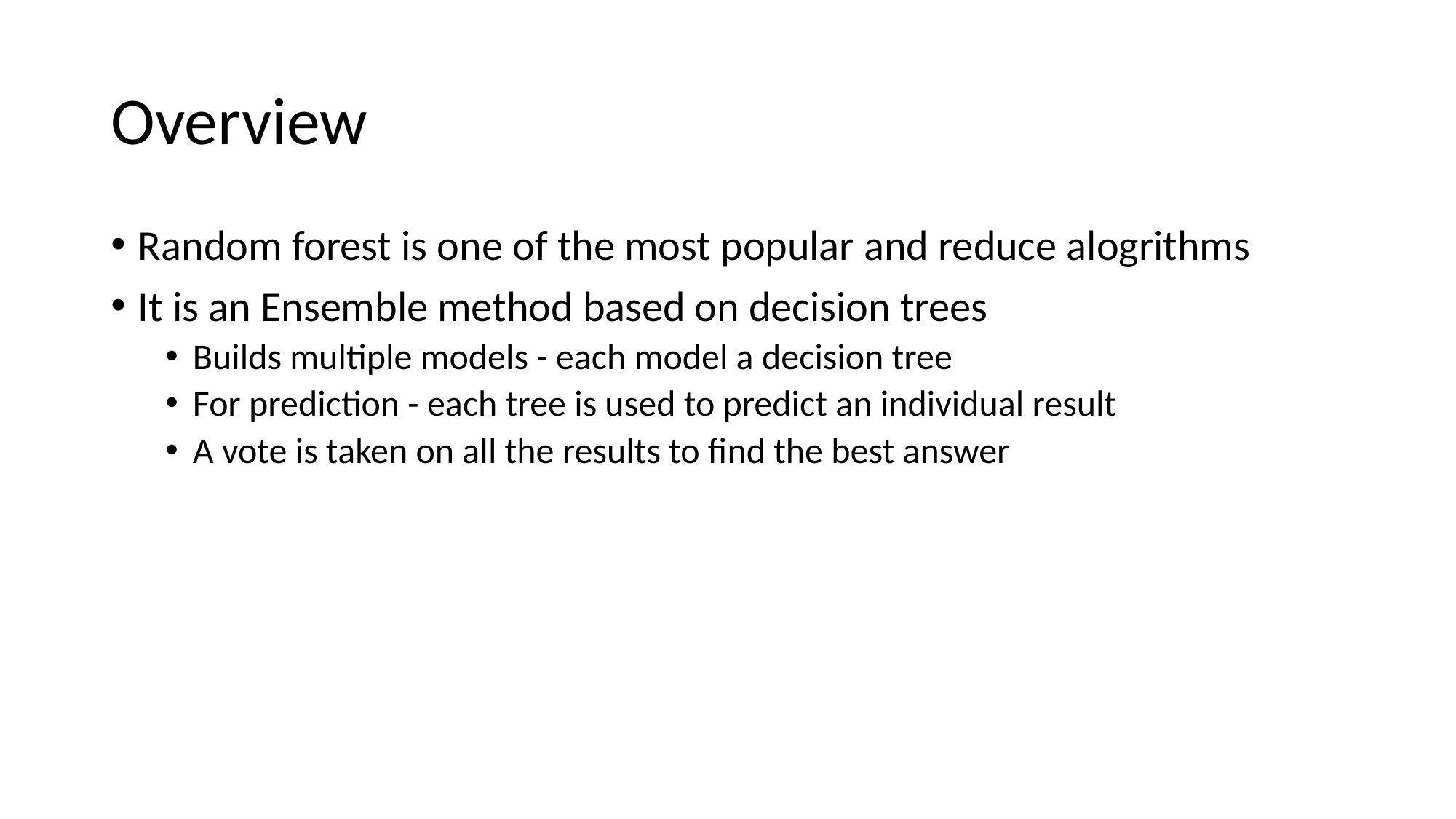

# Overview
Random forest is one of the most popular and reduce alogrithms
It is an Ensemble method based on decision trees
Builds multiple models - each model a decision tree
For prediction - each tree is used to predict an individual result
A vote is taken on all the results to find the best answer